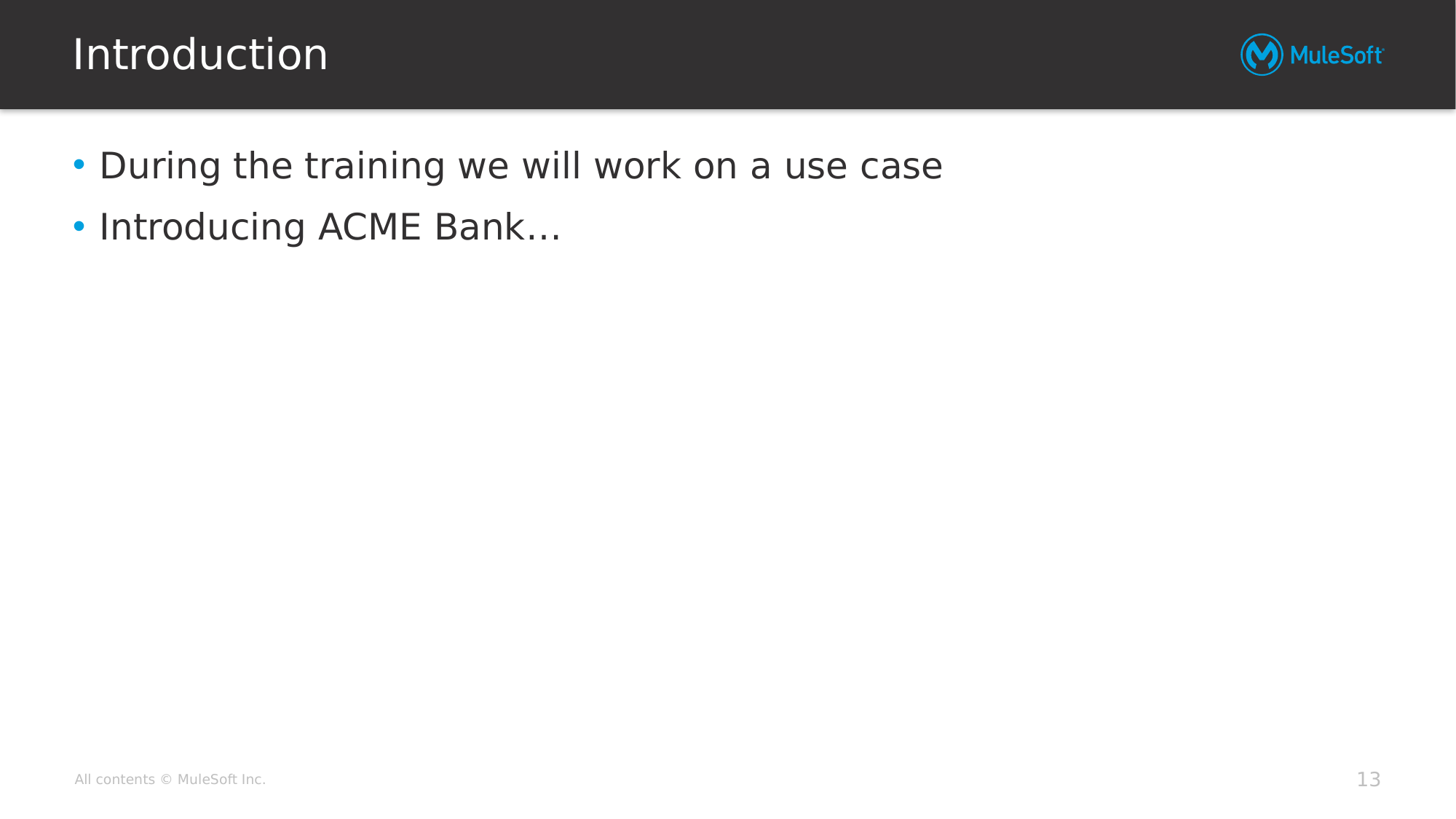

# Introduction
During the training we will work on a use case
Introducing ACME Bank…
13